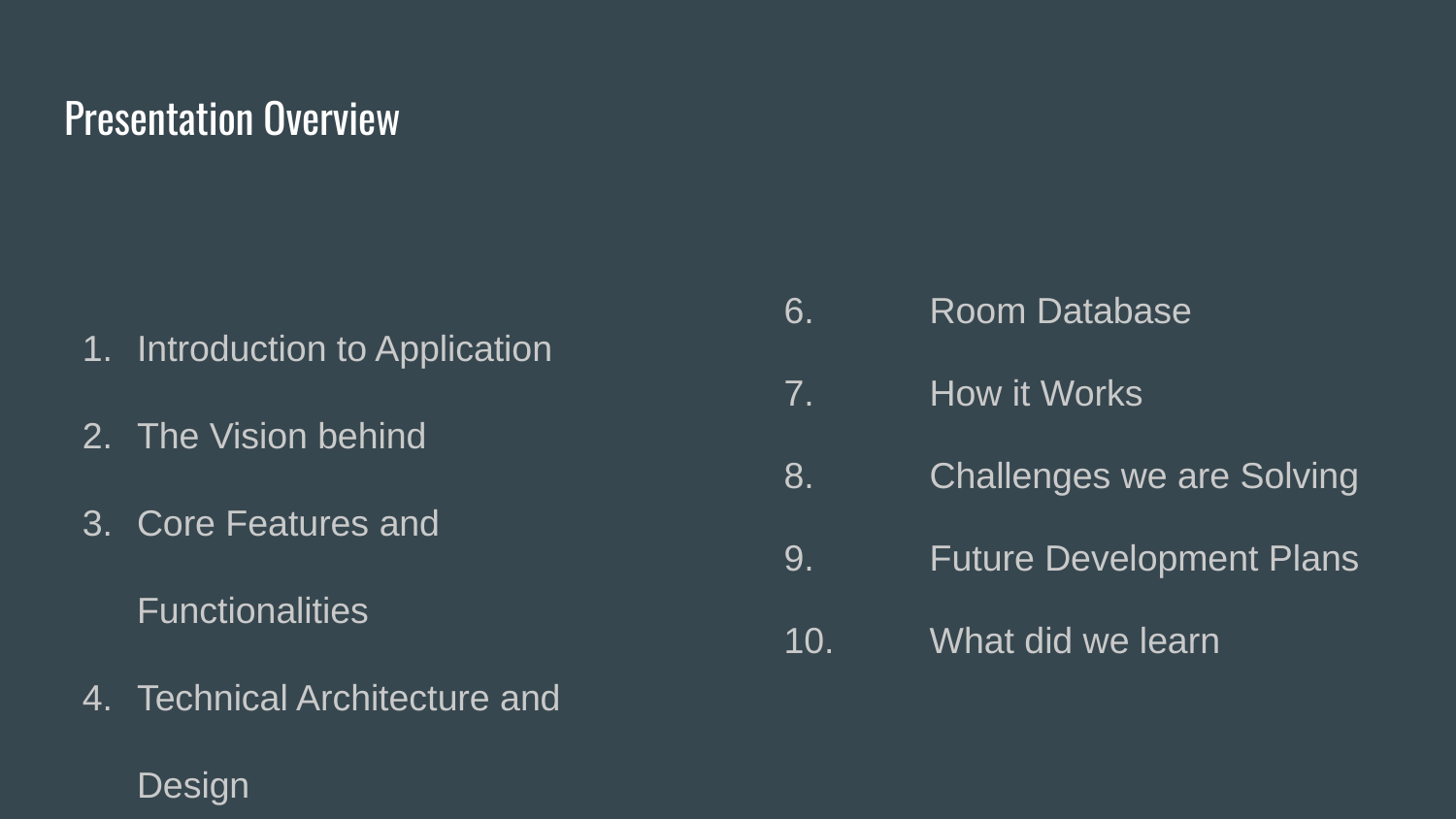

# Presentation Overview
Introduction to Application
The Vision behind
Core Features and Functionalities
Technical Architecture and Design
User Interface Preview
6.	Room Database
7. 	How it Works
8.	Challenges we are Solving
9.	Future Development Plans
10.	What did we learn